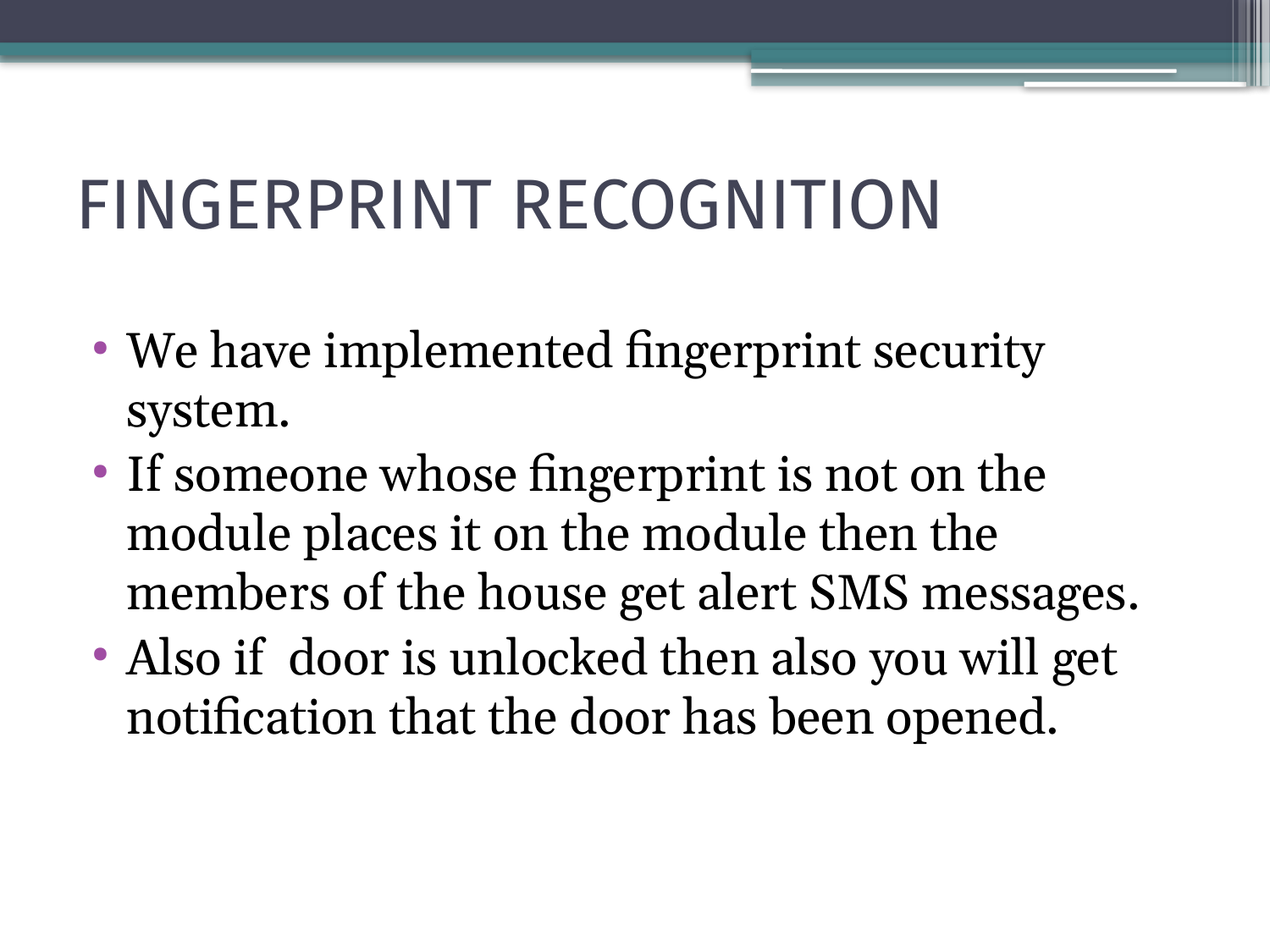

# FINGERPRINT RECOGNITION
We have implemented fingerprint security system.
If someone whose fingerprint is not on the module places it on the module then the members of the house get alert SMS messages.
Also if  door is unlocked then also you will get notification that the door has been opened.